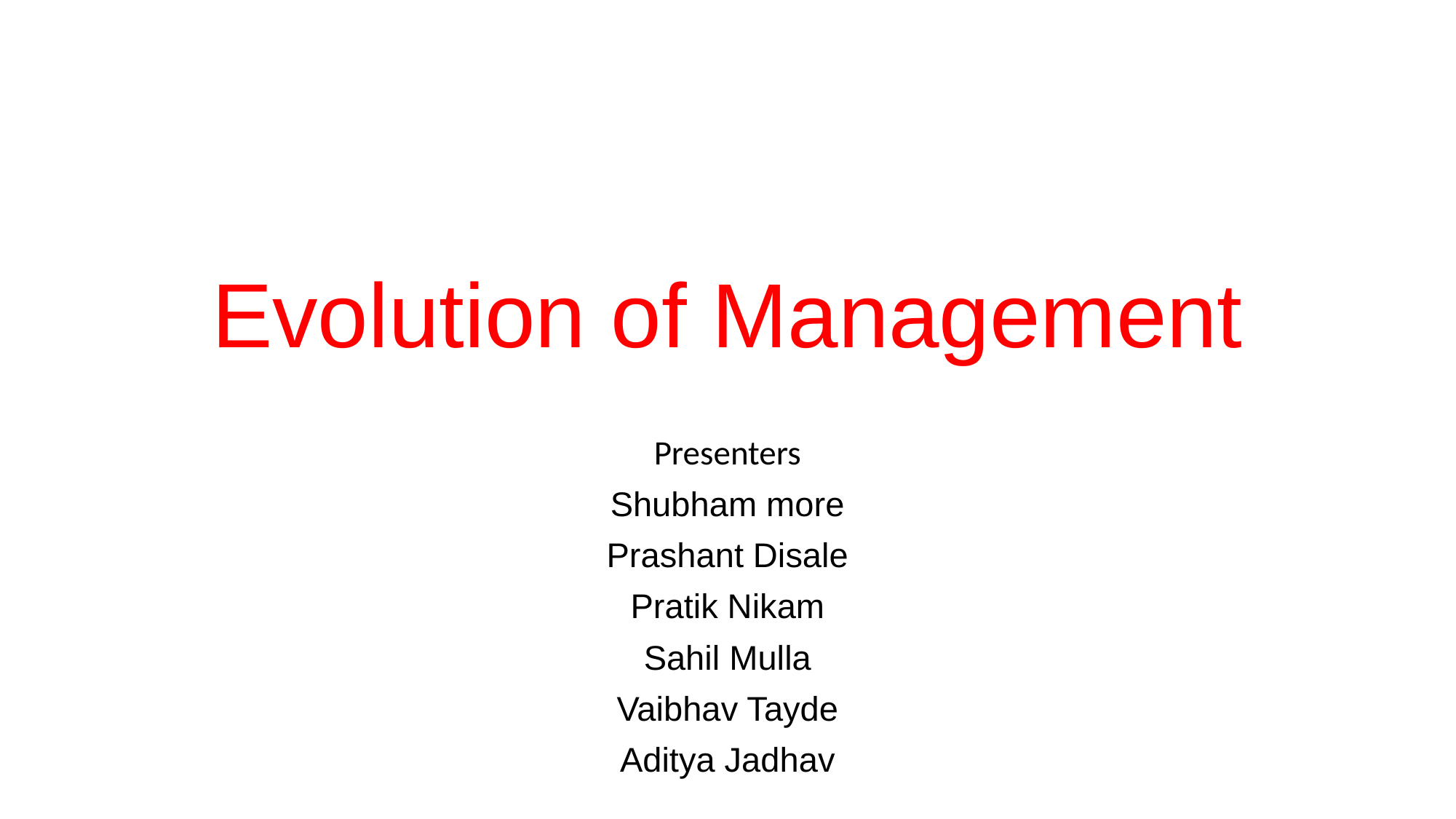

# Evolution of Management
Presenters
Shubham more
Prashant Disale
Pratik Nikam
Sahil Mulla
Vaibhav Tayde
Aditya Jadhav